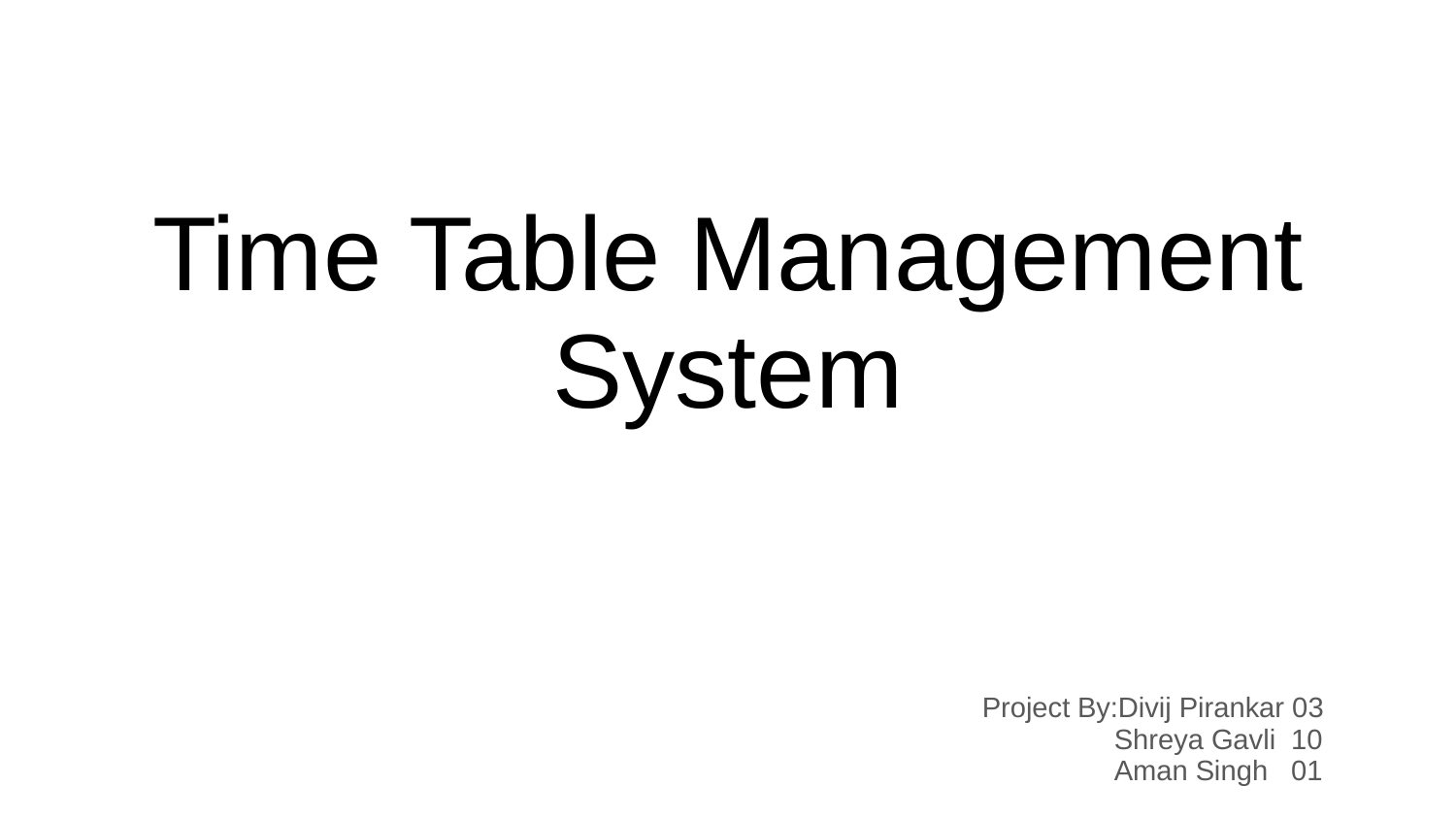

# Time Table Management System
Project By:Divij Pirankar 03
                 Shreya Gavli  10
                 Aman Singh   01